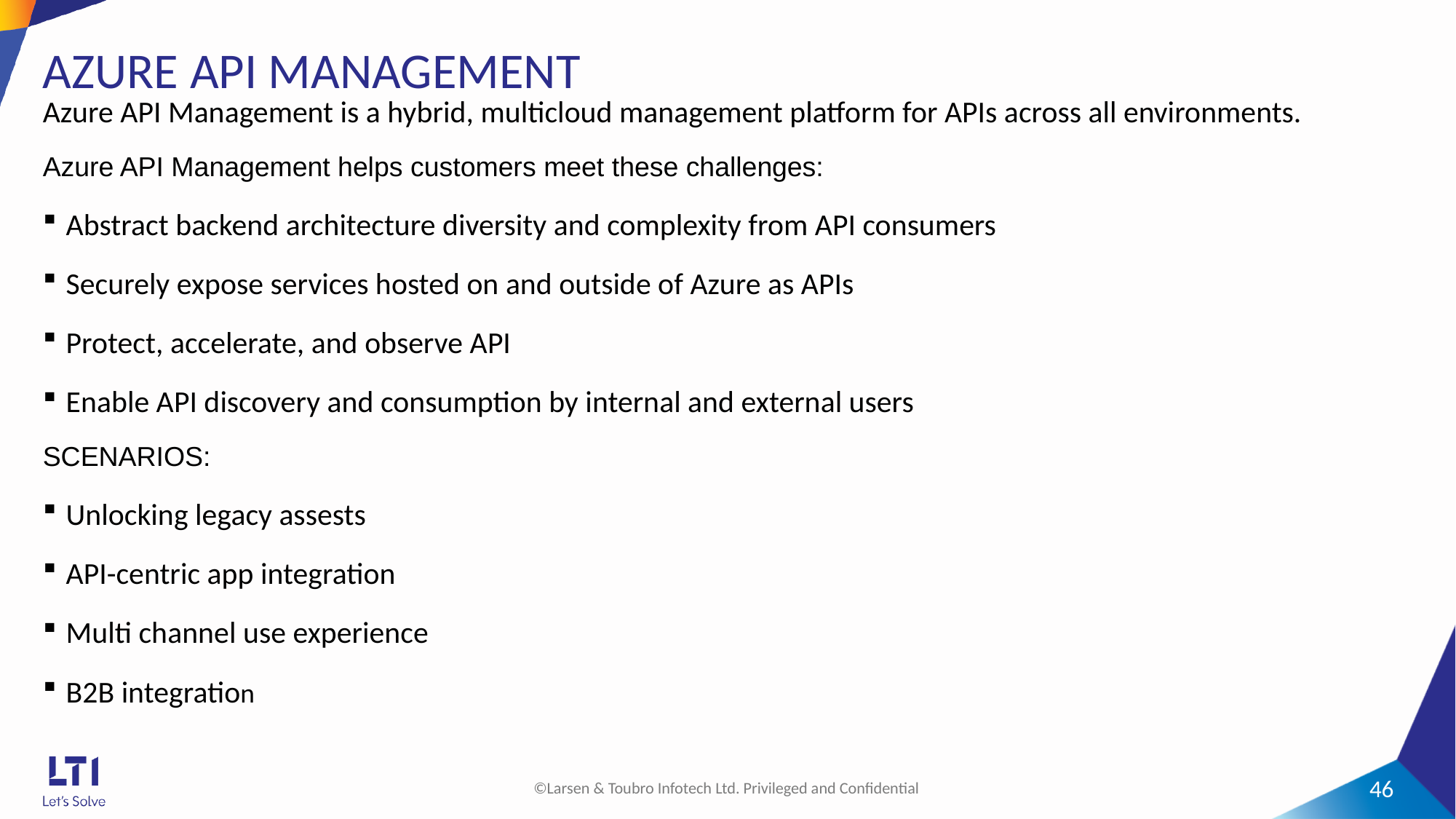

# AZURE API MANAGEMENT
Azure API Management is a hybrid, multicloud management platform for APIs across all environments.
Azure API Management helps customers meet these challenges:
Abstract backend architecture diversity and complexity from API consumers
Securely expose services hosted on and outside of Azure as APIs
Protect, accelerate, and observe API
Enable API discovery and consumption by internal and external users
SCENARIOS:
Unlocking legacy assests
API-centric app integration
Multi channel use experience
B2B integration